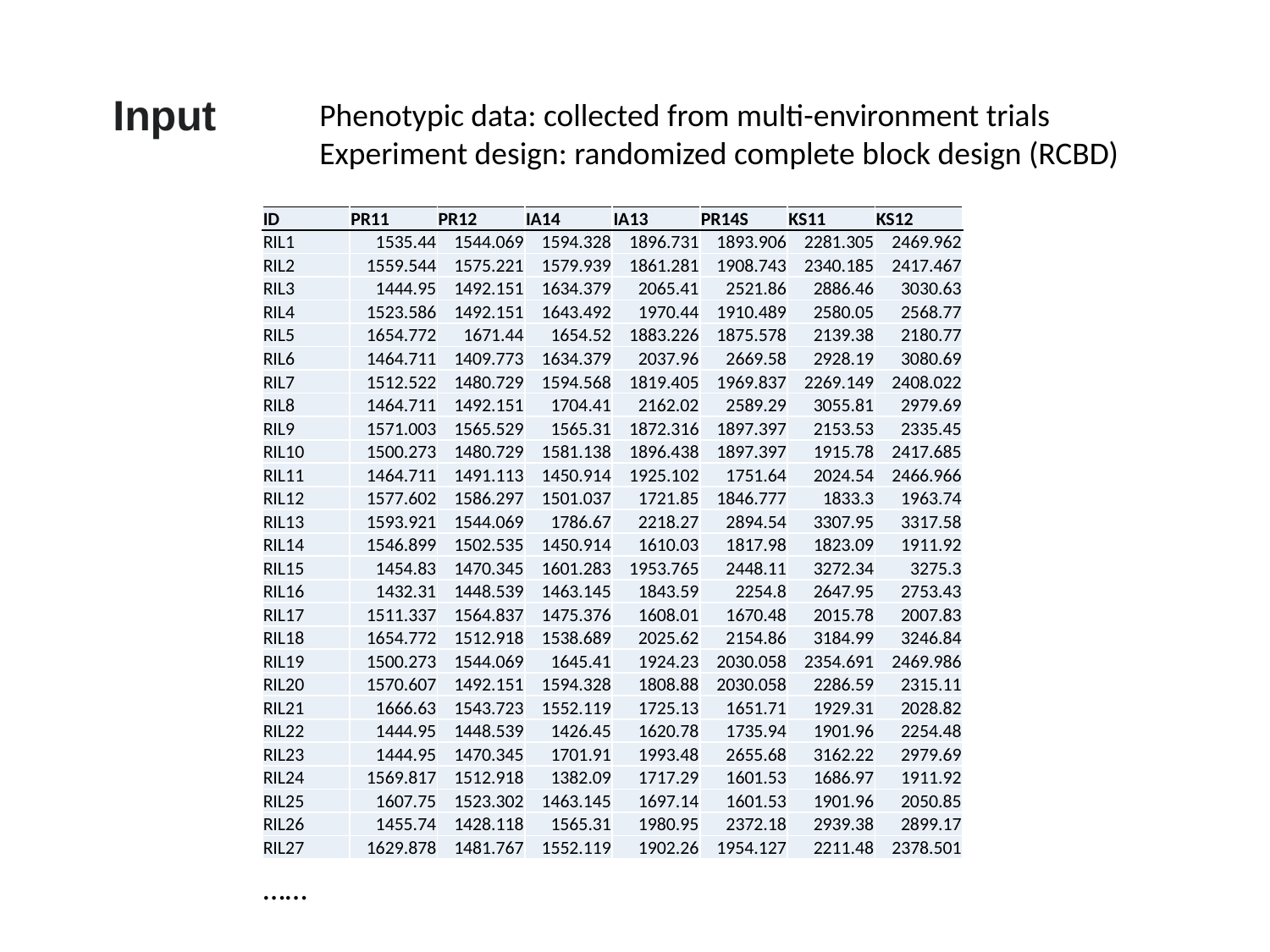

Input
Phenotypic data: collected from multi-environment trials
Experiment design: randomized complete block design (RCBD)
| ID | PR11 | PR12 | IA14 | IA13 | PR14S | KS11 | KS12 |
| --- | --- | --- | --- | --- | --- | --- | --- |
| RIL1 | 1535.44 | 1544.069 | 1594.328 | 1896.731 | 1893.906 | 2281.305 | 2469.962 |
| RIL2 | 1559.544 | 1575.221 | 1579.939 | 1861.281 | 1908.743 | 2340.185 | 2417.467 |
| RIL3 | 1444.95 | 1492.151 | 1634.379 | 2065.41 | 2521.86 | 2886.46 | 3030.63 |
| RIL4 | 1523.586 | 1492.151 | 1643.492 | 1970.44 | 1910.489 | 2580.05 | 2568.77 |
| RIL5 | 1654.772 | 1671.44 | 1654.52 | 1883.226 | 1875.578 | 2139.38 | 2180.77 |
| RIL6 | 1464.711 | 1409.773 | 1634.379 | 2037.96 | 2669.58 | 2928.19 | 3080.69 |
| RIL7 | 1512.522 | 1480.729 | 1594.568 | 1819.405 | 1969.837 | 2269.149 | 2408.022 |
| RIL8 | 1464.711 | 1492.151 | 1704.41 | 2162.02 | 2589.29 | 3055.81 | 2979.69 |
| RIL9 | 1571.003 | 1565.529 | 1565.31 | 1872.316 | 1897.397 | 2153.53 | 2335.45 |
| RIL10 | 1500.273 | 1480.729 | 1581.138 | 1896.438 | 1897.397 | 1915.78 | 2417.685 |
| RIL11 | 1464.711 | 1491.113 | 1450.914 | 1925.102 | 1751.64 | 2024.54 | 2466.966 |
| RIL12 | 1577.602 | 1586.297 | 1501.037 | 1721.85 | 1846.777 | 1833.3 | 1963.74 |
| RIL13 | 1593.921 | 1544.069 | 1786.67 | 2218.27 | 2894.54 | 3307.95 | 3317.58 |
| RIL14 | 1546.899 | 1502.535 | 1450.914 | 1610.03 | 1817.98 | 1823.09 | 1911.92 |
| RIL15 | 1454.83 | 1470.345 | 1601.283 | 1953.765 | 2448.11 | 3272.34 | 3275.3 |
| RIL16 | 1432.31 | 1448.539 | 1463.145 | 1843.59 | 2254.8 | 2647.95 | 2753.43 |
| RIL17 | 1511.337 | 1564.837 | 1475.376 | 1608.01 | 1670.48 | 2015.78 | 2007.83 |
| RIL18 | 1654.772 | 1512.918 | 1538.689 | 2025.62 | 2154.86 | 3184.99 | 3246.84 |
| RIL19 | 1500.273 | 1544.069 | 1645.41 | 1924.23 | 2030.058 | 2354.691 | 2469.986 |
| RIL20 | 1570.607 | 1492.151 | 1594.328 | 1808.88 | 2030.058 | 2286.59 | 2315.11 |
| RIL21 | 1666.63 | 1543.723 | 1552.119 | 1725.13 | 1651.71 | 1929.31 | 2028.82 |
| RIL22 | 1444.95 | 1448.539 | 1426.45 | 1620.78 | 1735.94 | 1901.96 | 2254.48 |
| RIL23 | 1444.95 | 1470.345 | 1701.91 | 1993.48 | 2655.68 | 3162.22 | 2979.69 |
| RIL24 | 1569.817 | 1512.918 | 1382.09 | 1717.29 | 1601.53 | 1686.97 | 1911.92 |
| RIL25 | 1607.75 | 1523.302 | 1463.145 | 1697.14 | 1601.53 | 1901.96 | 2050.85 |
| RIL26 | 1455.74 | 1428.118 | 1565.31 | 1980.95 | 2372.18 | 2939.38 | 2899.17 |
| RIL27 | 1629.878 | 1481.767 | 1552.119 | 1902.26 | 1954.127 | 2211.48 | 2378.501 |
……